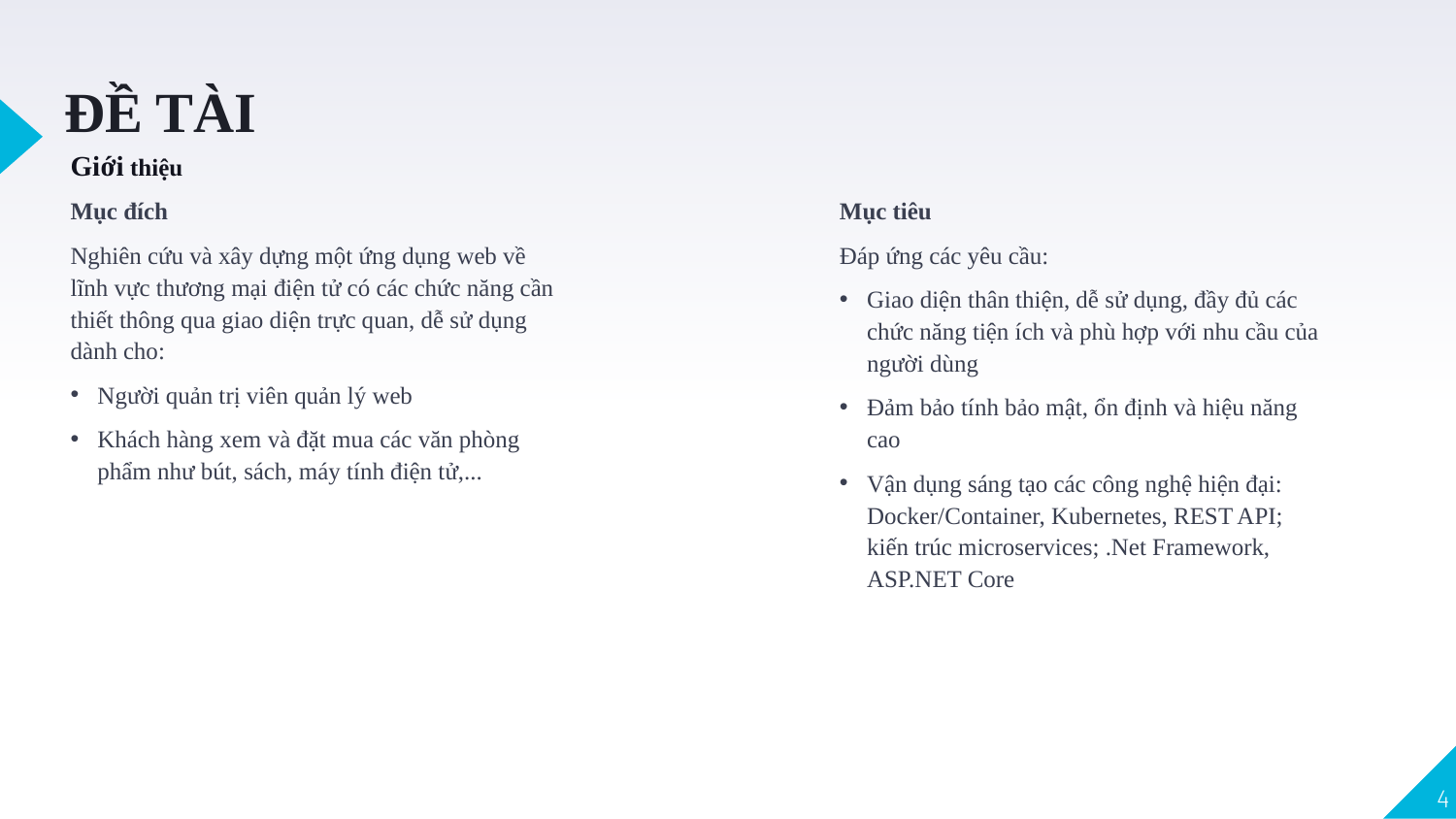

ĐỀ TÀI
Giới thiệu
Mục đích
Nghiên cứu và xây dựng một ứng dụng web về lĩnh vực thương mại điện tử có các chức năng cần thiết thông qua giao diện trực quan, dễ sử dụng dành cho:
Người quản trị viên quản lý web
Khách hàng xem và đặt mua các văn phòng phẩm như bút, sách, máy tính điện tử,...
Mục tiêu
Đáp ứng các yêu cầu:
Giao diện thân thiện, dễ sử dụng, đầy đủ các chức năng tiện ích và phù hợp với nhu cầu của người dùng
Đảm bảo tính bảo mật, ổn định và hiệu năng cao
Vận dụng sáng tạo các công nghệ hiện đại: Docker/Container, Kubernetes, REST API; kiến trúc microservices; .Net Framework, ASP.NET Core

4